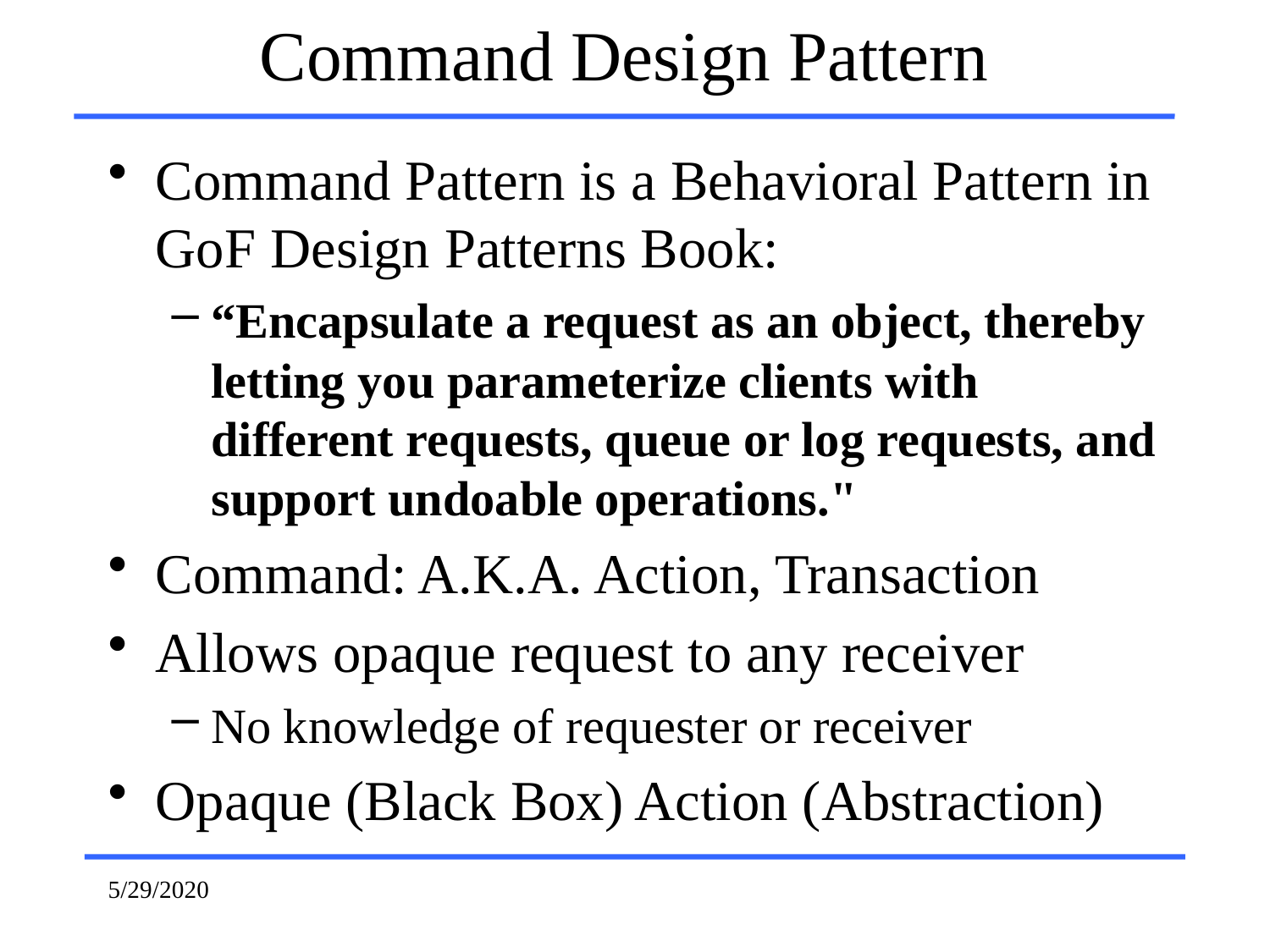

# Command Design Pattern
Command Pattern is a Behavioral Pattern in GoF Design Patterns Book:
“Encapsulate a request as an object, thereby letting you parameterize clients with different requests, queue or log requests, and support undoable operations."
Command: A.K.A. Action, Transaction
Allows opaque request to any receiver
No knowledge of requester or receiver
Opaque (Black Box) Action (Abstraction)
5/29/2020